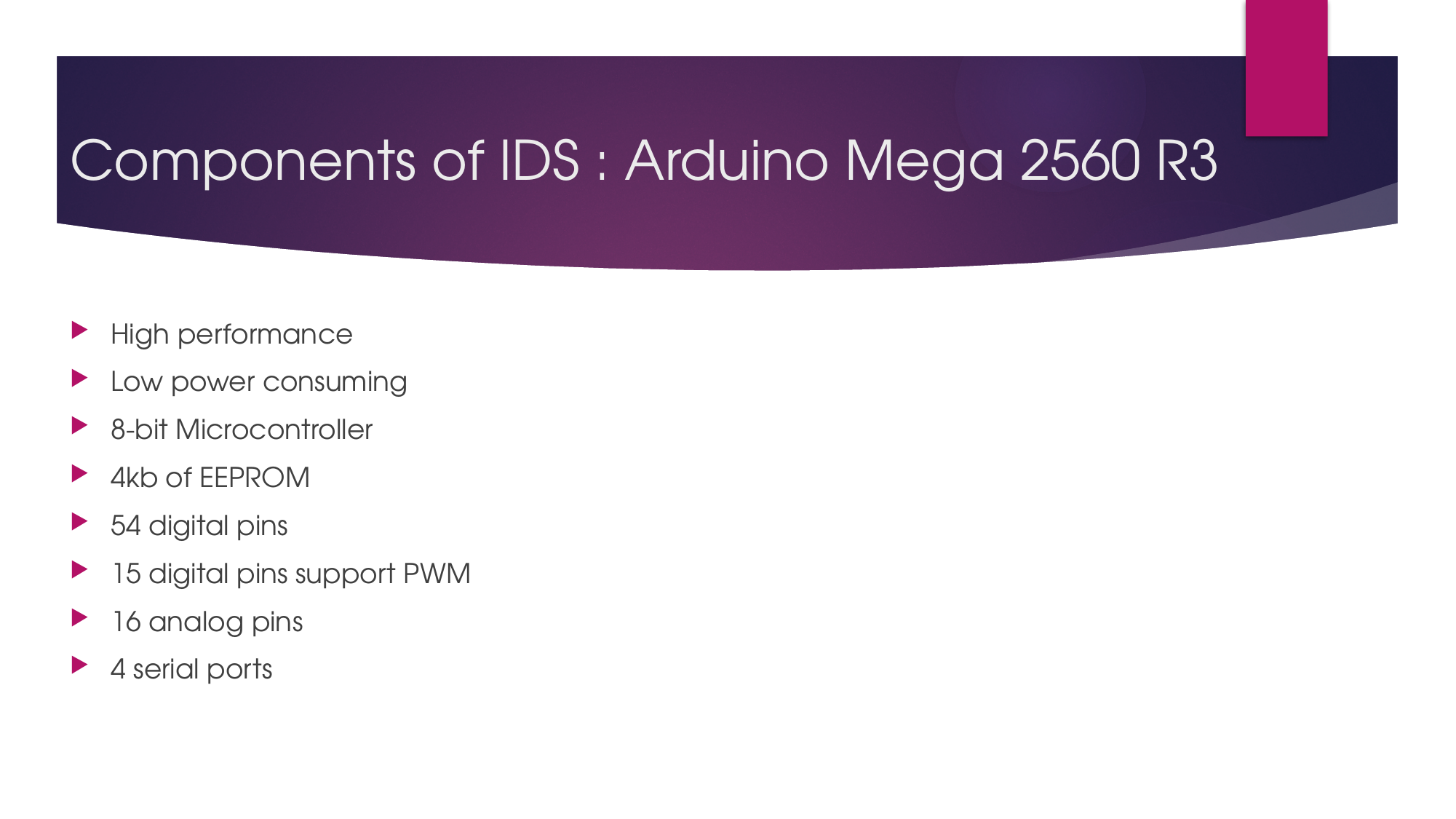

# Components of IDS : Arduino Mega 2560 R3
High performance
Low power consuming
8-bit Microcontroller
4kb of EEPROM
54 digital pins
15 digital pins support PWM
16 analog pins
4 serial ports